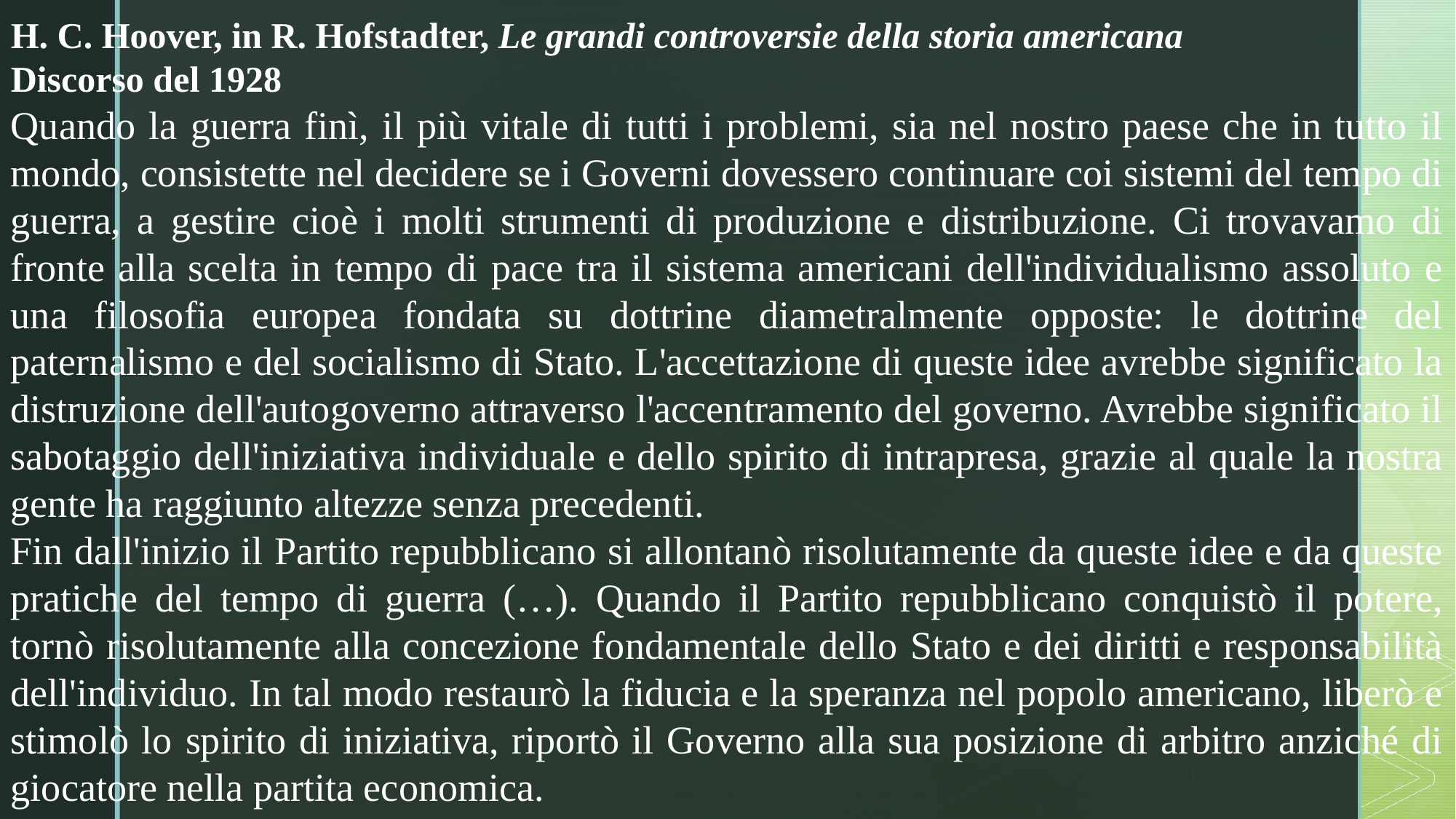

H. C. Hoover, in R. Hofstadter, Le grandi controversie della storia americana
Discorso del 1928
Quando la guerra finì, il più vitale di tutti i problemi, sia nel nostro paese che in tutto il mondo, consistette nel decidere se i Governi dovessero continuare coi sistemi del tempo di guerra, a gestire cioè i molti strumenti di produzione e distribuzione. Ci trovavamo di fronte alla scelta in tempo di pace tra il sistema americani dell'individualismo assoluto e una filosofia europea fondata su dottrine diametralmente opposte: le dottrine del paternalismo e del socialismo di Stato. L'accettazione di queste idee avrebbe significato la distruzione dell'autogoverno attraverso l'accentramento del governo. Avrebbe significato il sabotaggio dell'iniziativa individuale e dello spirito di intrapresa, grazie al quale la nostra gente ha raggiunto altezze senza precedenti.
Fin dall'inizio il Partito repubblicano si allontanò risolutamente da queste idee e da queste pratiche del tempo di guerra (…). Quando il Partito repubblicano conquistò il potere, tornò risolutamente alla concezione fondamentale dello Stato e dei diritti e responsabilità dell'individuo. In tal modo restaurò la fiducia e la speranza nel popolo americano, liberò e stimolò lo spirito di iniziativa, riportò il Governo alla sua posizione di arbitro anziché di giocatore nella partita economica.